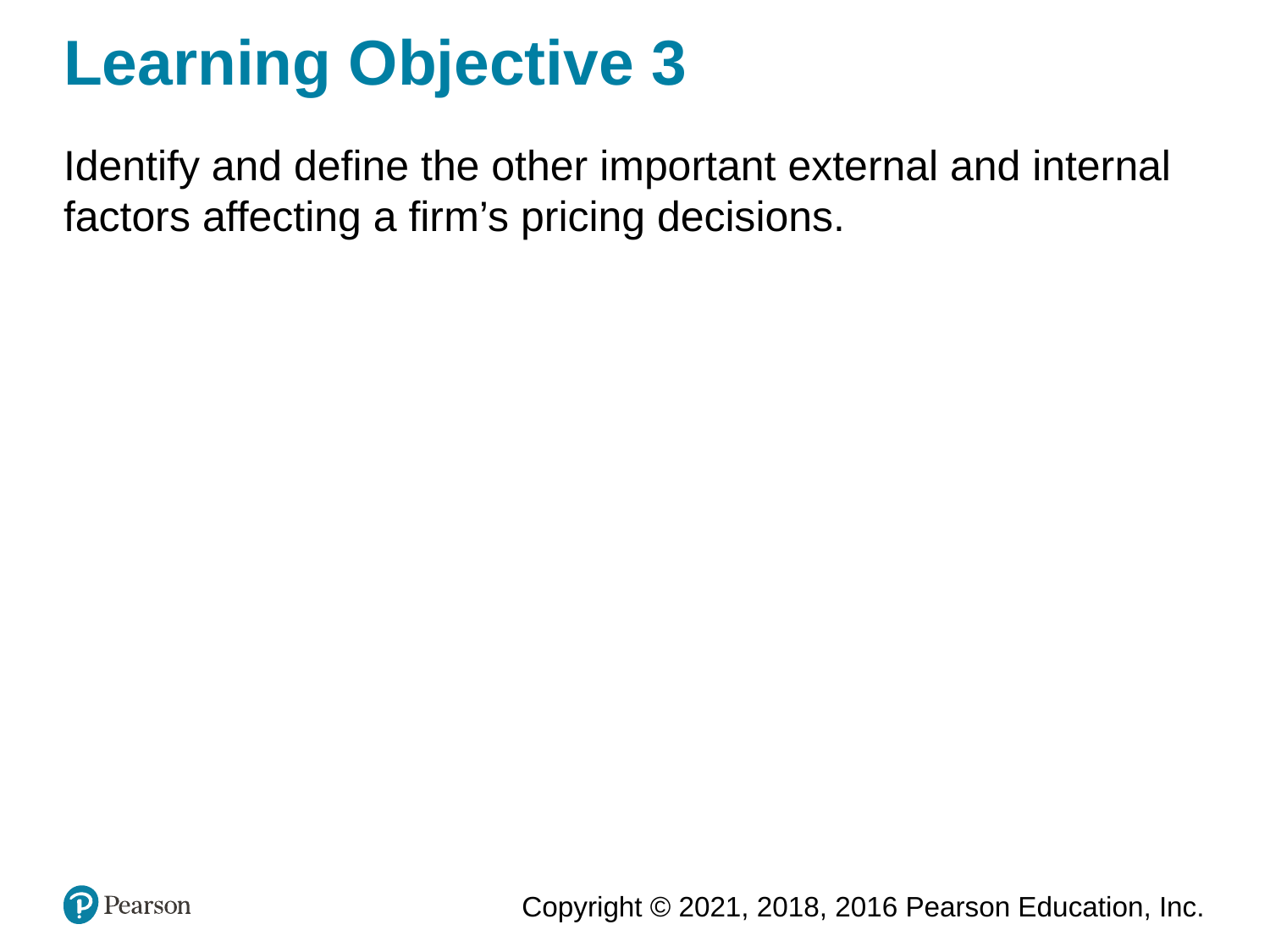

# Learning Objective 3
Identify and define the other important external and internal factors affecting a firm’s pricing decisions.